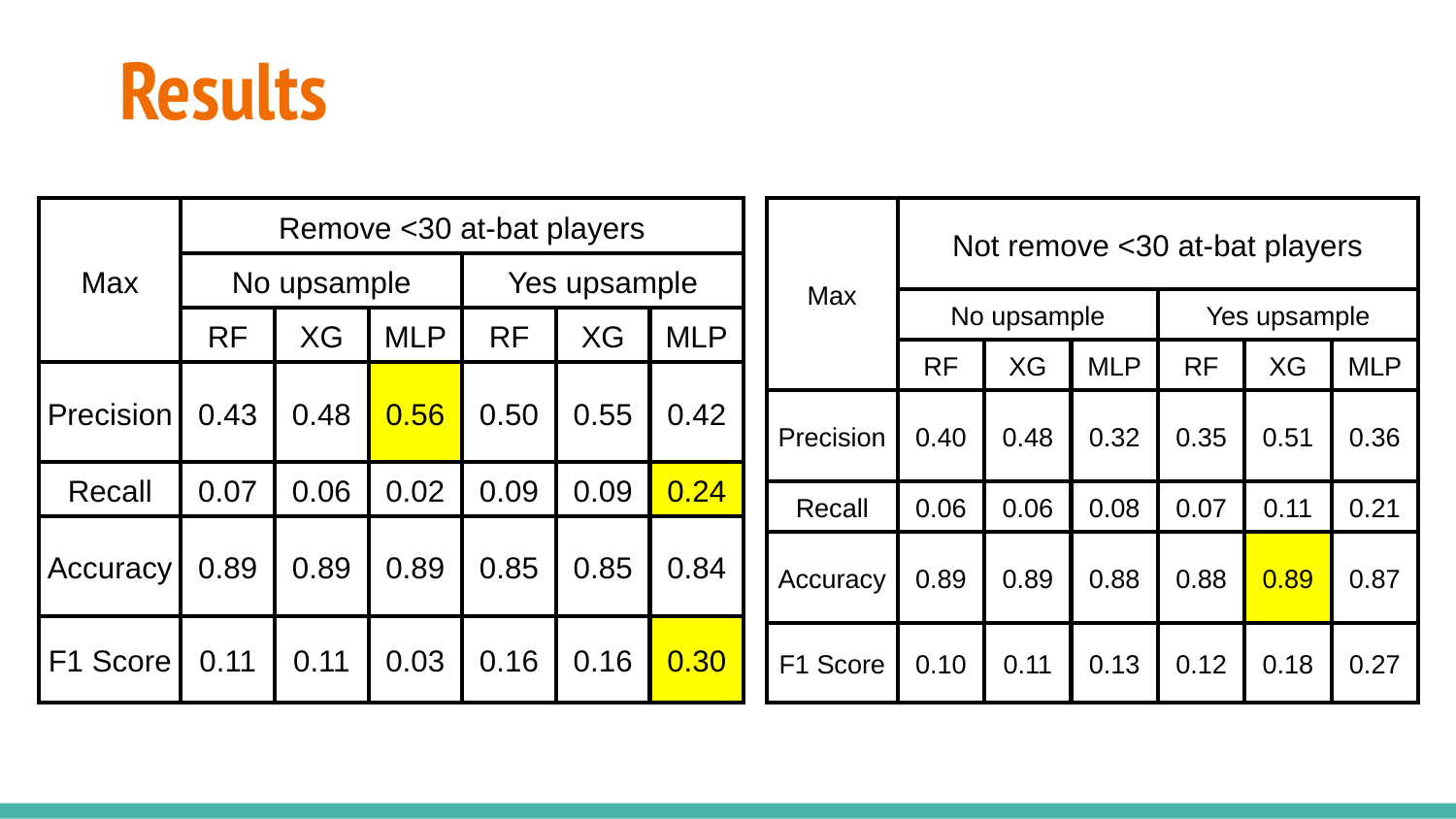

Results
| Max | Remove <30 at-bat players |  |  |  |  |  |
| --- | --- | --- | --- | --- | --- | --- |
|  | No upsample |  |  | Yes upsample |  |  |
|  | RF | XG | MLP | RF | XG | MLP |
| Precision | 0.43 | 0.48 | 0.56 | 0.50 | 0.55 | 0.42 |
| Recall | 0.07 | 0.06 | 0.02 | 0.09 | 0.09 | 0.24 |
| Accuracy | 0.89 | 0.89 | 0.89 | 0.85 | 0.85 | 0.84 |
| F1 Score | 0.11 | 0.11 | 0.03 | 0.16 | 0.16 | 0.30 |
| Max | Not remove <30 at-bat players |  |  |  |  |  |
| --- | --- | --- | --- | --- | --- | --- |
|  | No upsample |  |  | Yes upsample |  |  |
|  | RF | XG | MLP | RF | XG | MLP |
| Precision | 0.40 | 0.48 | 0.32 | 0.35 | 0.51 | 0.36 |
| Recall | 0.06 | 0.06 | 0.08 | 0.07 | 0.11 | 0.21 |
| Accuracy | 0.89 | 0.89 | 0.88 | 0.88 | 0.89 | 0.87 |
| F1 Score | 0.10 | 0.11 | 0.13 | 0.12 | 0.18 | 0.27 |